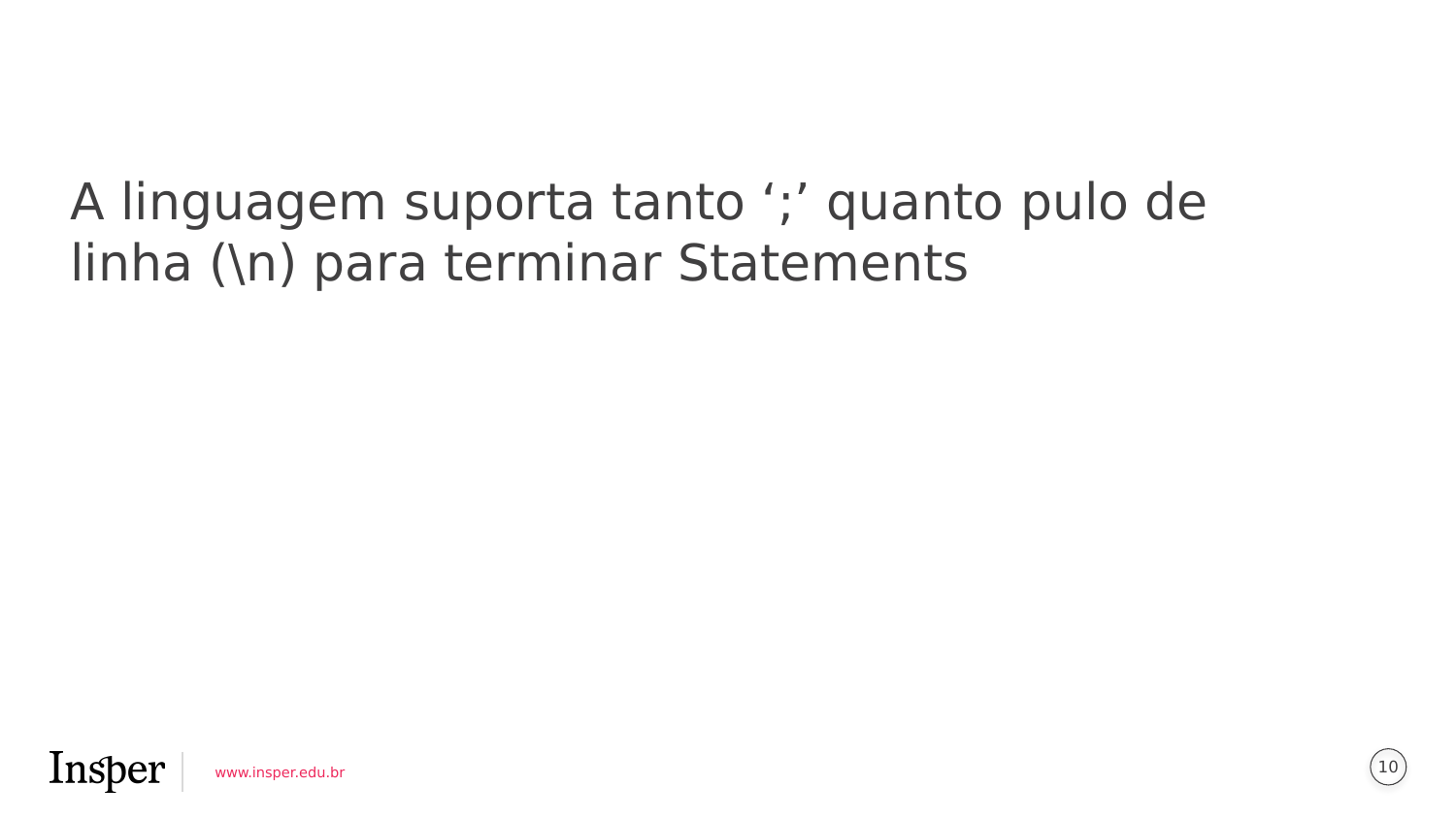

A linguagem suporta tanto ‘;’ quanto pulo de linha (\n) para terminar Statements